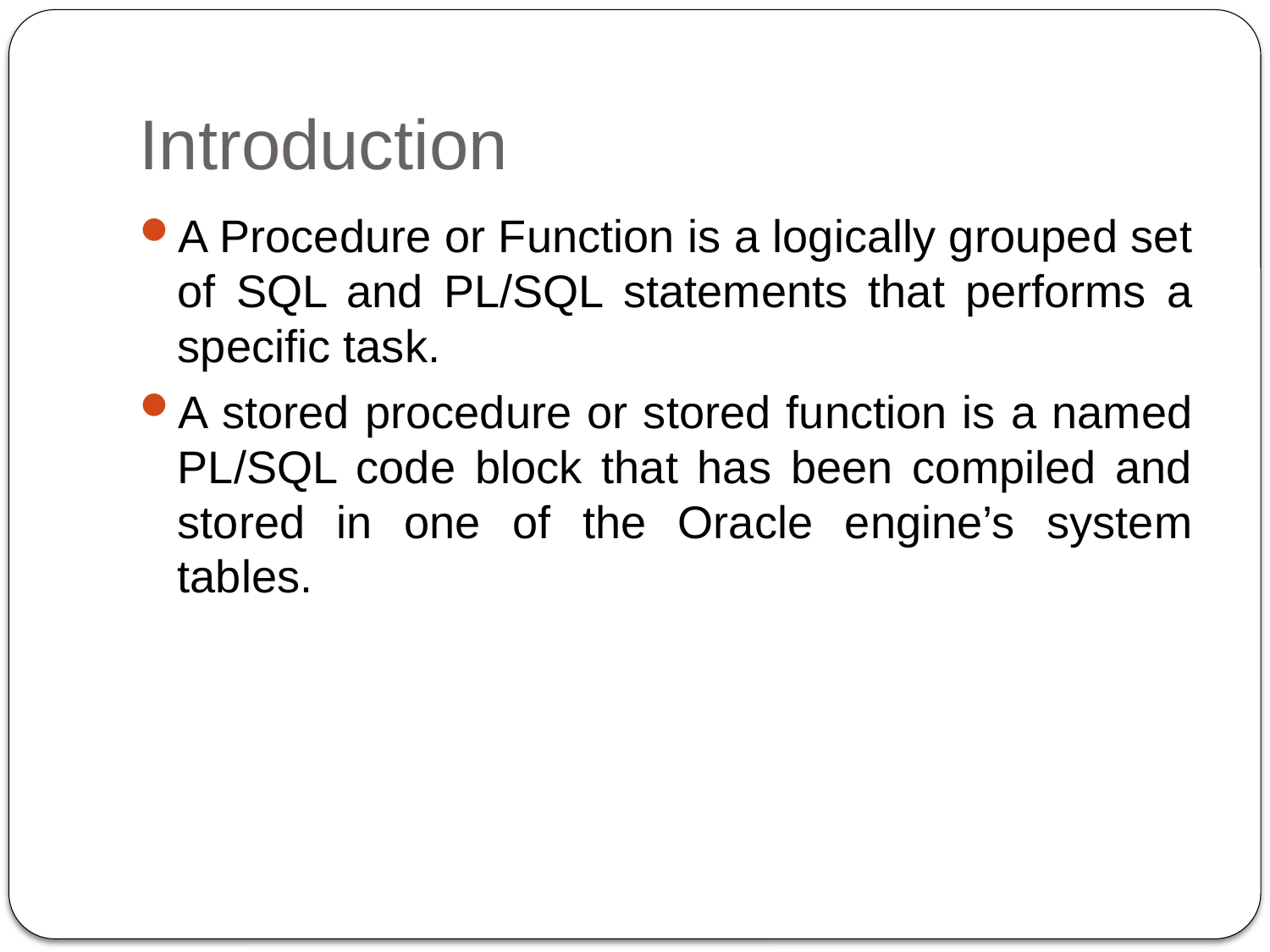

# Introduction
A Procedure or Function is a logically grouped set of SQL and PL/SQL statements that performs a specific task.
A stored procedure or stored function is a named PL/SQL code block that has been compiled and stored in one of the Oracle engine’s system tables.